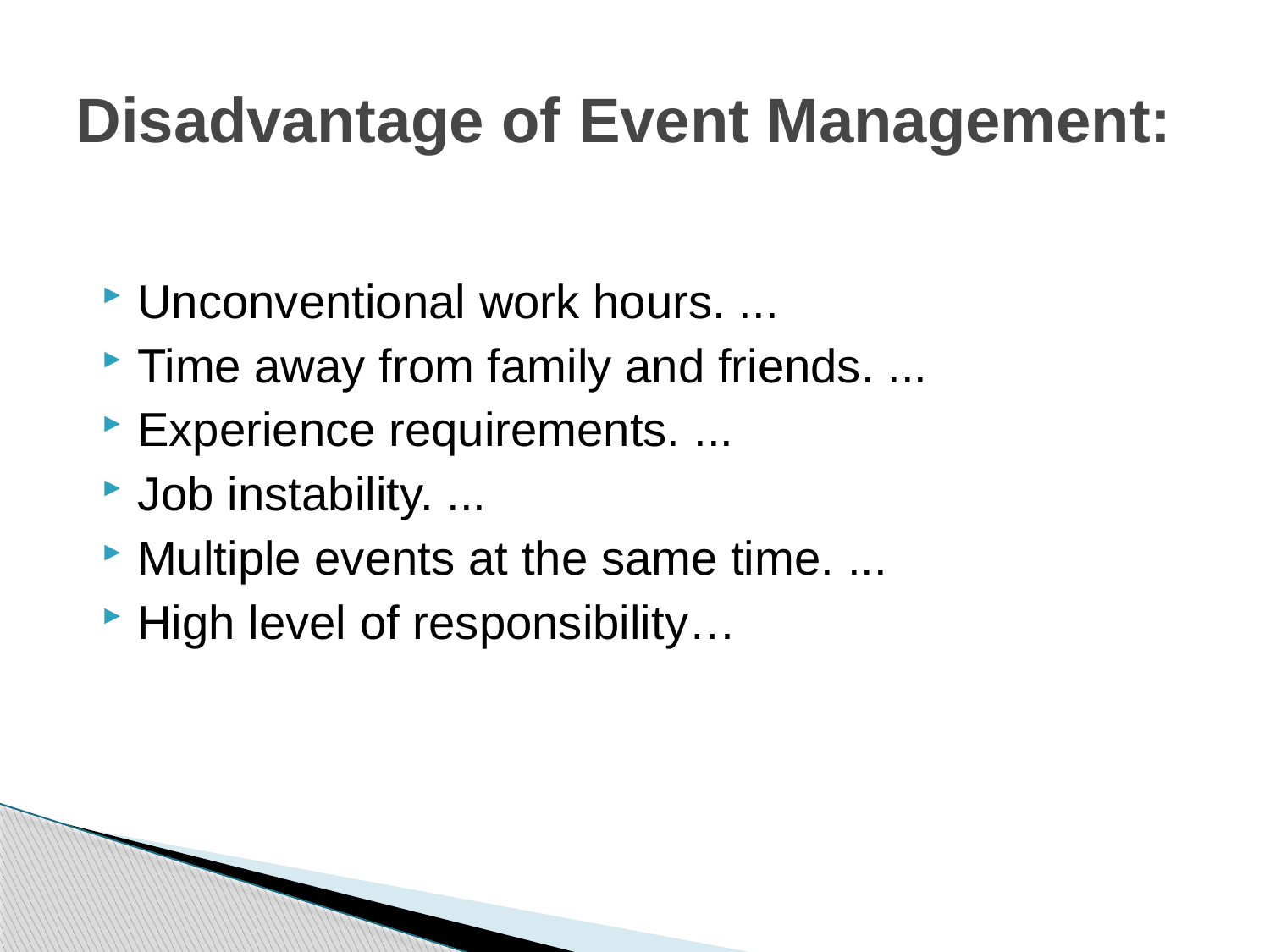

# Disadvantage of Event Management:
Unconventional work hours. ...
Time away from family and friends. ...
Experience requirements. ...
Job instability. ...
Multiple events at the same time. ...
High level of responsibility…